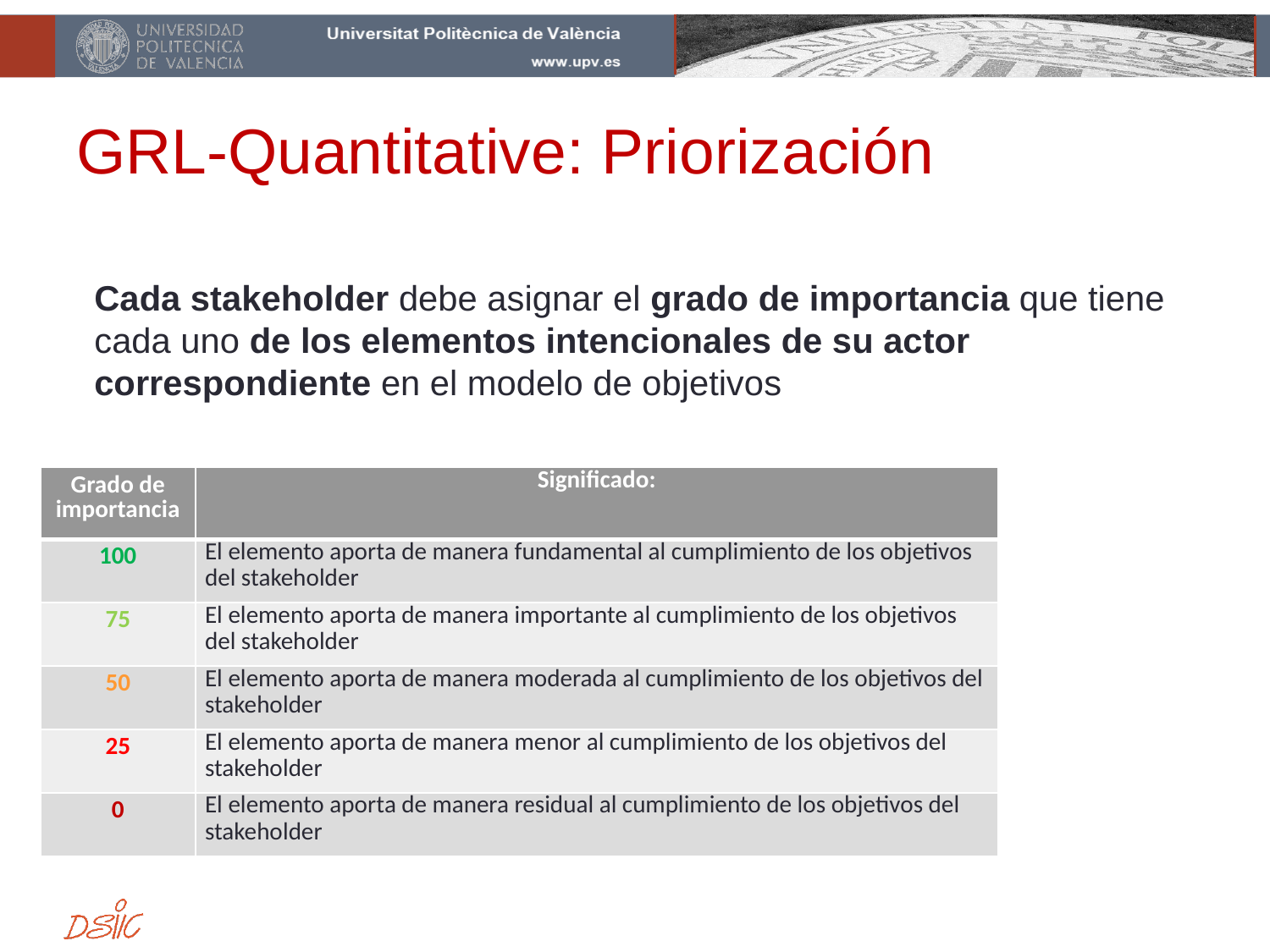

# GRL-Quantitative: Priorización
Cada stakeholder debe asignar el grado de importancia que tiene cada uno de los elementos intencionales de su actor correspondiente en el modelo de objetivos
| Grado de importancia | Significado: |
| --- | --- |
| 100 | El elemento aporta de manera fundamental al cumplimiento de los objetivos del stakeholder |
| 75 | El elemento aporta de manera importante al cumplimiento de los objetivos del stakeholder |
| 50 | El elemento aporta de manera moderada al cumplimiento de los objetivos del stakeholder |
| 25 | El elemento aporta de manera menor al cumplimiento de los objetivos del stakeholder |
| 0 | El elemento aporta de manera residual al cumplimiento de los objetivos del stakeholder |

50